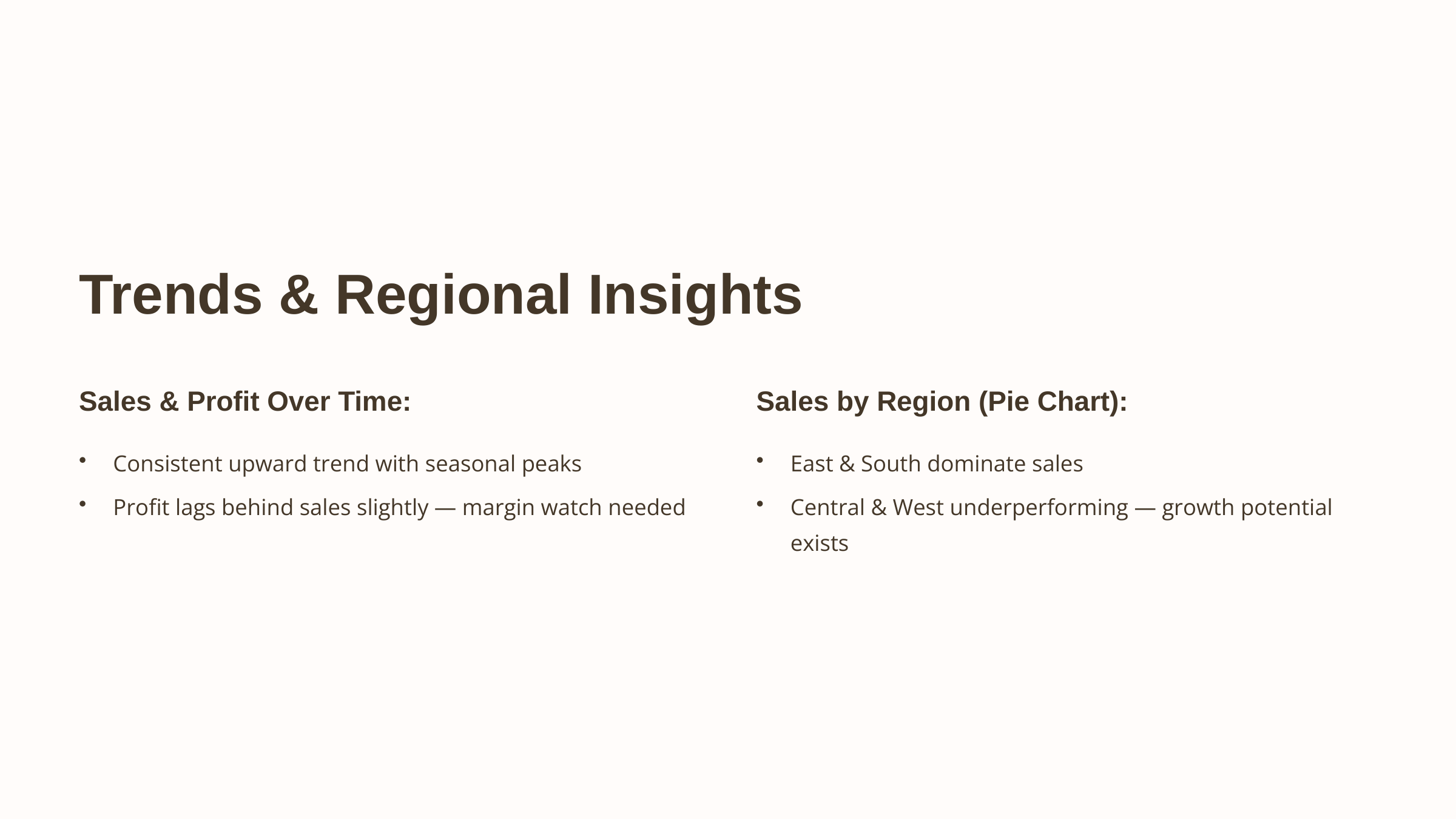

Trends & Regional Insights
Sales & Profit Over Time:
Sales by Region (Pie Chart):
Consistent upward trend with seasonal peaks
East & South dominate sales
Profit lags behind sales slightly — margin watch needed
Central & West underperforming — growth potential exists